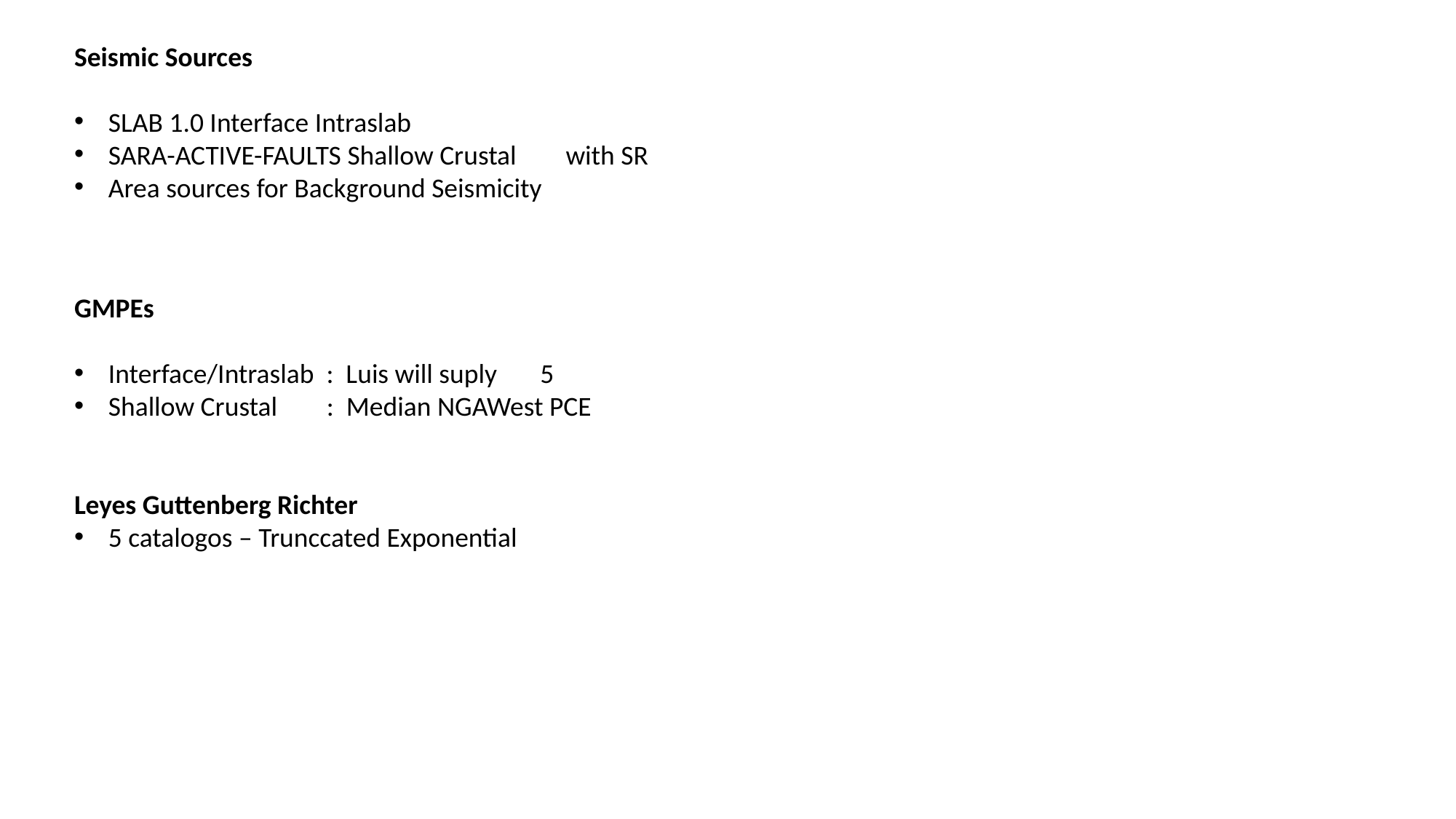

Seismic Sources

SLAB 1.0 Interface Intraslab
SARA-ACTIVE-FAULTS Shallow Crustal        with SR
Area sources for Background Seismicity

GMPEs

Interface/Intraslab  :  Luis will suply       5
Shallow Crustal        :  Median NGAWest PCE

Leyes Guttenberg Richter
5 catalogos – Trunccated Exponential